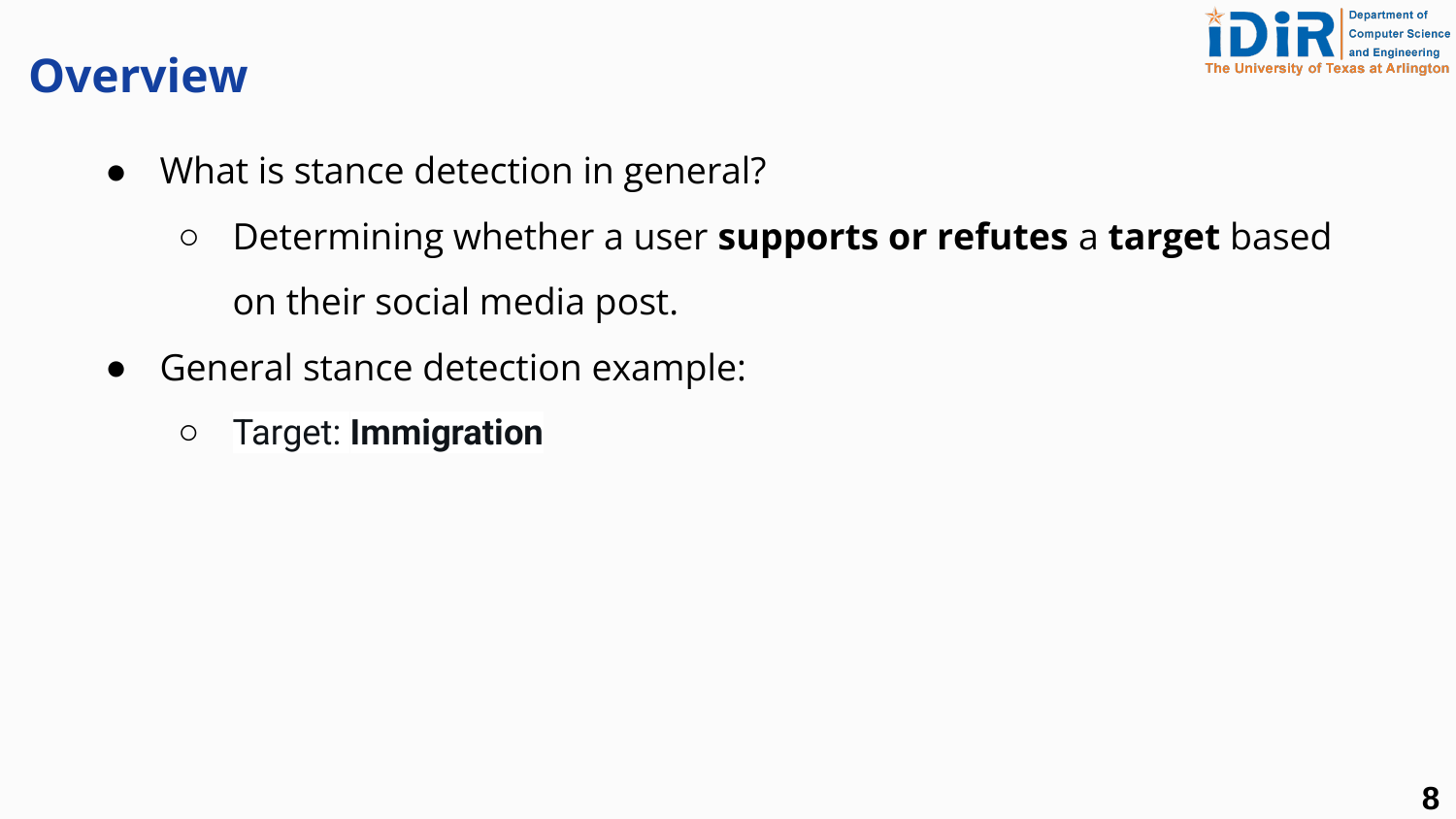

Overview
What is stance detection in general?
Determining whether a user supports or refutes a target based on their social media post.
General stance detection example:
Target: Immigration

8